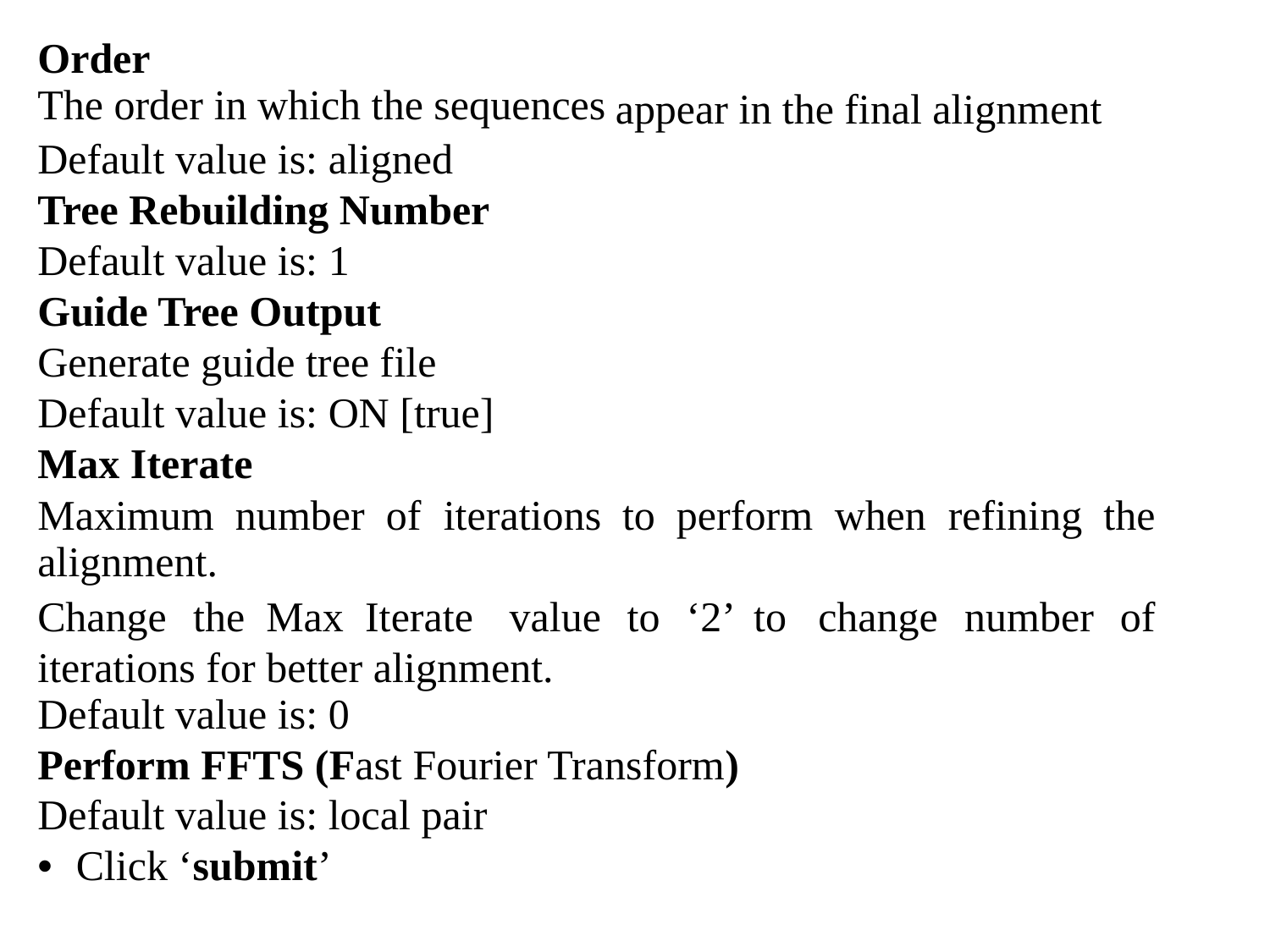

Order
The order in which the sequences
Default value is: aligned Tree Rebuilding Number Default value is: 1
Guide Tree Output Generate guide tree file Default value is: ON [true] Max Iterate
appear
in
the
final
alignment
Maximum  number  of
alignment.
iterations
to  perform
when
refining
the
Change
the  Max  Iterate
value
to
‘2’  to
change
number
of
iterations for better alignment.
Default value is: 0
Perform FFTS (Fast Fourier Transform)
Default value is: local pair
•  Click ‘submit’